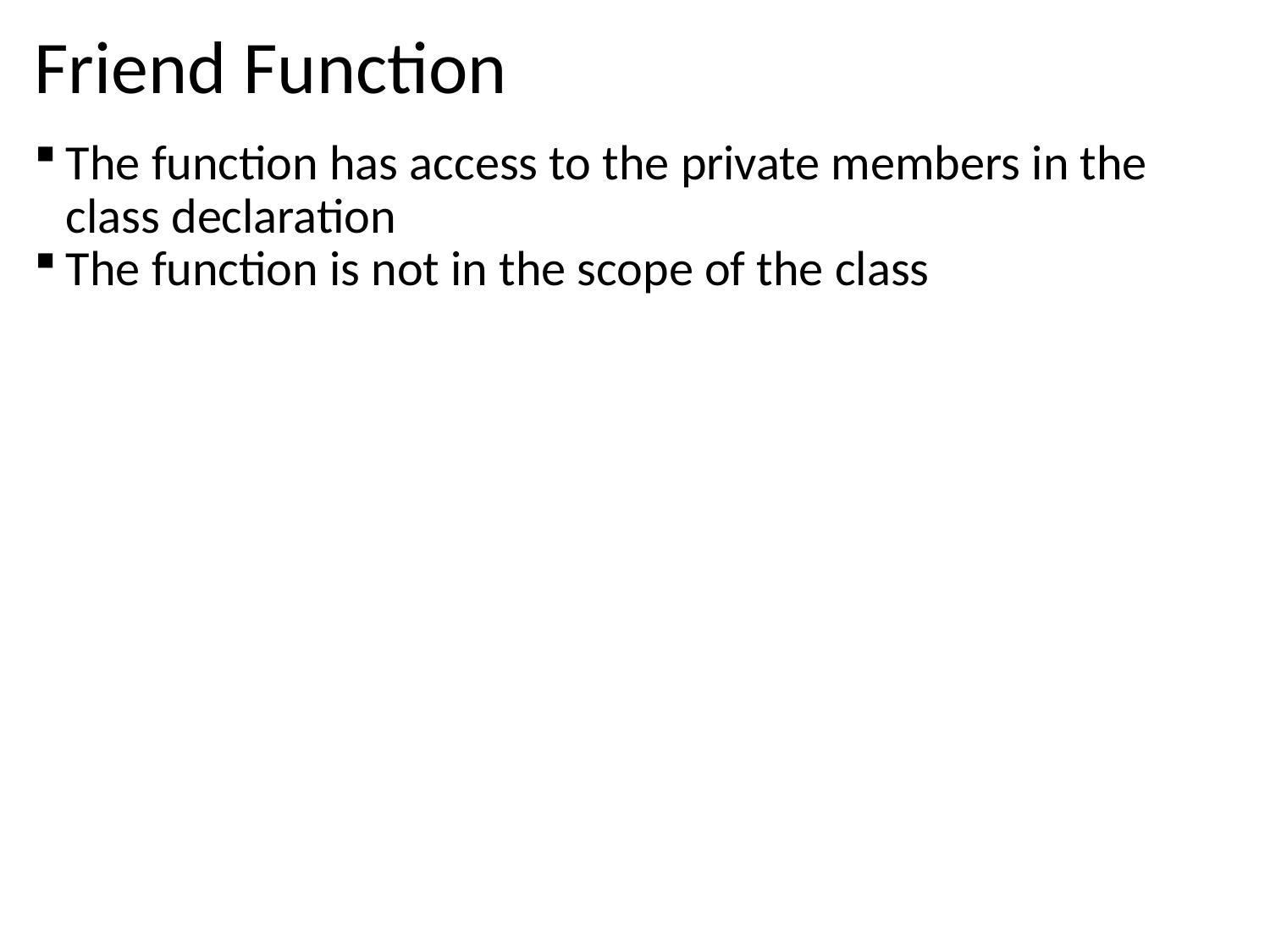

# Friend Function
The function has access to the private members in the class declaration
The function is not in the scope of the class